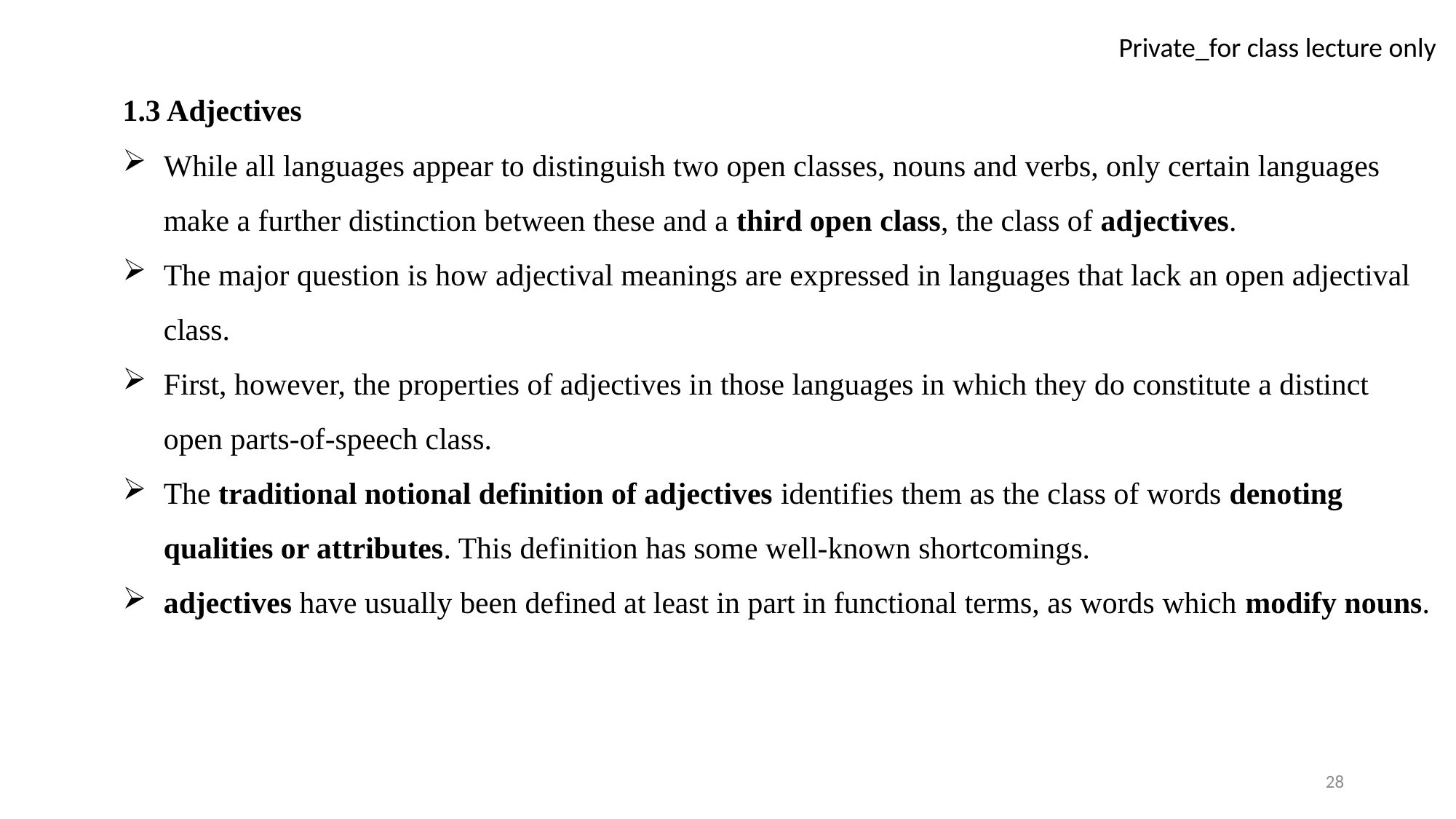

1.3 Adjectives
While all languages appear to distinguish two open classes, nouns and verbs, only certain languages make a further distinction between these and a third open class, the class of adjectives.
The major question is how adjectival meanings are expressed in languages that lack an open adjectival class.
First, however, the properties of adjectives in those languages in which they do constitute a distinct open parts-of-speech class.
The traditional notional definition of adjectives identifies them as the class of words denoting qualities or attributes. This definition has some well-known shortcomings.
adjectives have usually been defined at least in part in functional terms, as words which modify nouns.

28